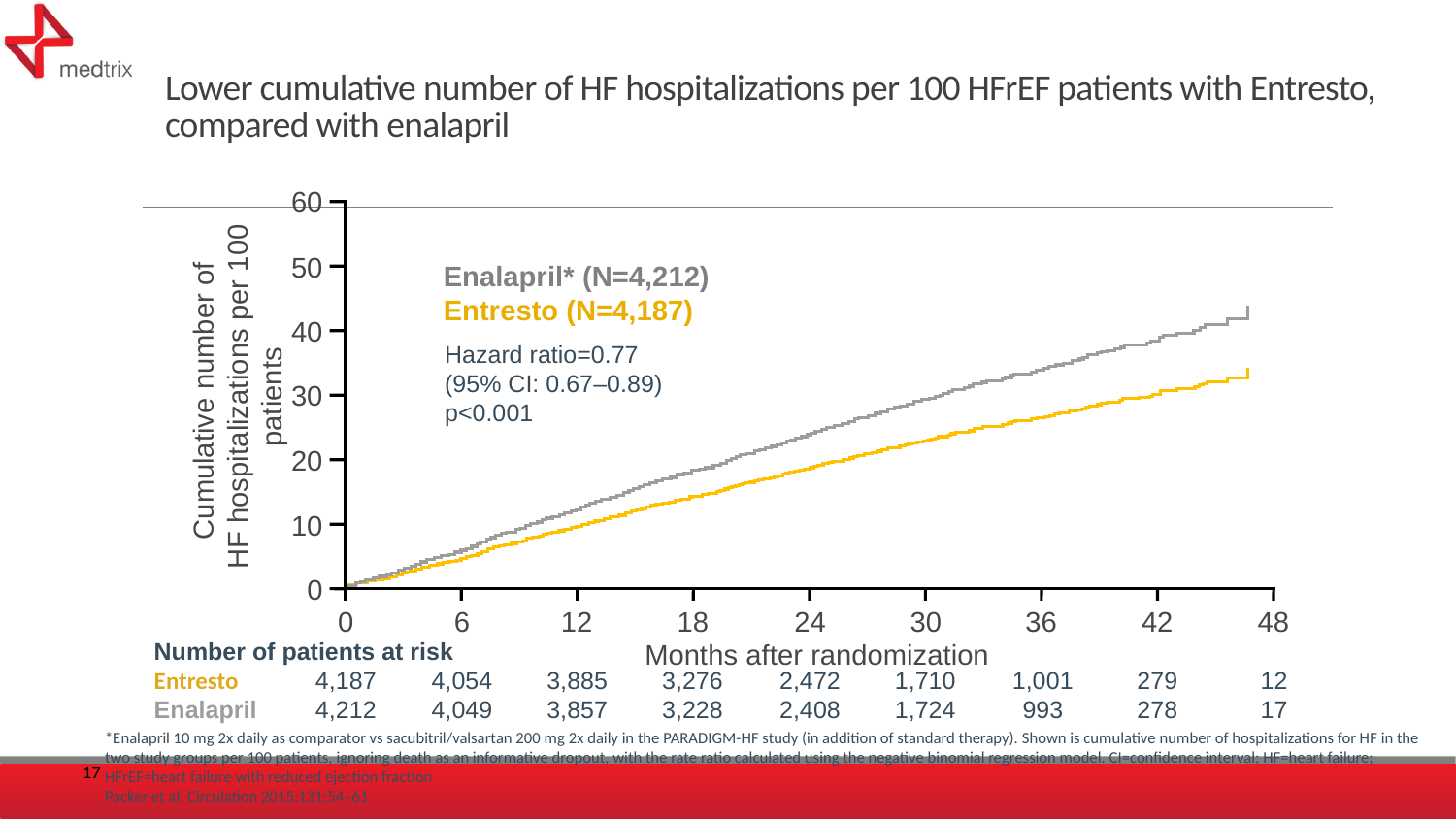

# Lower cumulative number of HF hospitalizations per 100 HFrEF patients with Entresto, compared with enalapril
60
50
40
Cumulative number of
HF hospitalizations per 100 patients
30
20
10
0

Enalapril* (N=4,212)
Entresto (N=4,187)

Hazard ratio=0.77
(95% CI: 0.67–0.89)
p<0.001

0
6
12
18
24
30
36
42
48
Number of patients at risk
Entresto	4,187	4,054	3,885	3,276	2,472	1,710	1,001	279	12
Enalapril	4,212	4,049	3,857	3,228	2,408	1,724	993	278	17
Months after randomization
*Enalapril 10 mg 2x daily as comparator vs sacubitril/valsartan 200 mg 2x daily in the PARADIGM-HF study (in addition of standard therapy). Shown is cumulative number of hospitalizations for HF in the two study groups per 100 patients, ignoring death as an informative dropout, with the rate ratio calculated using the negative binomial regression model. CI=confidence interval; HF=heart failure; HFrEF=heart failure with reduced ejection fraction
Packer et al. Circulation 2015;131:54–61

17